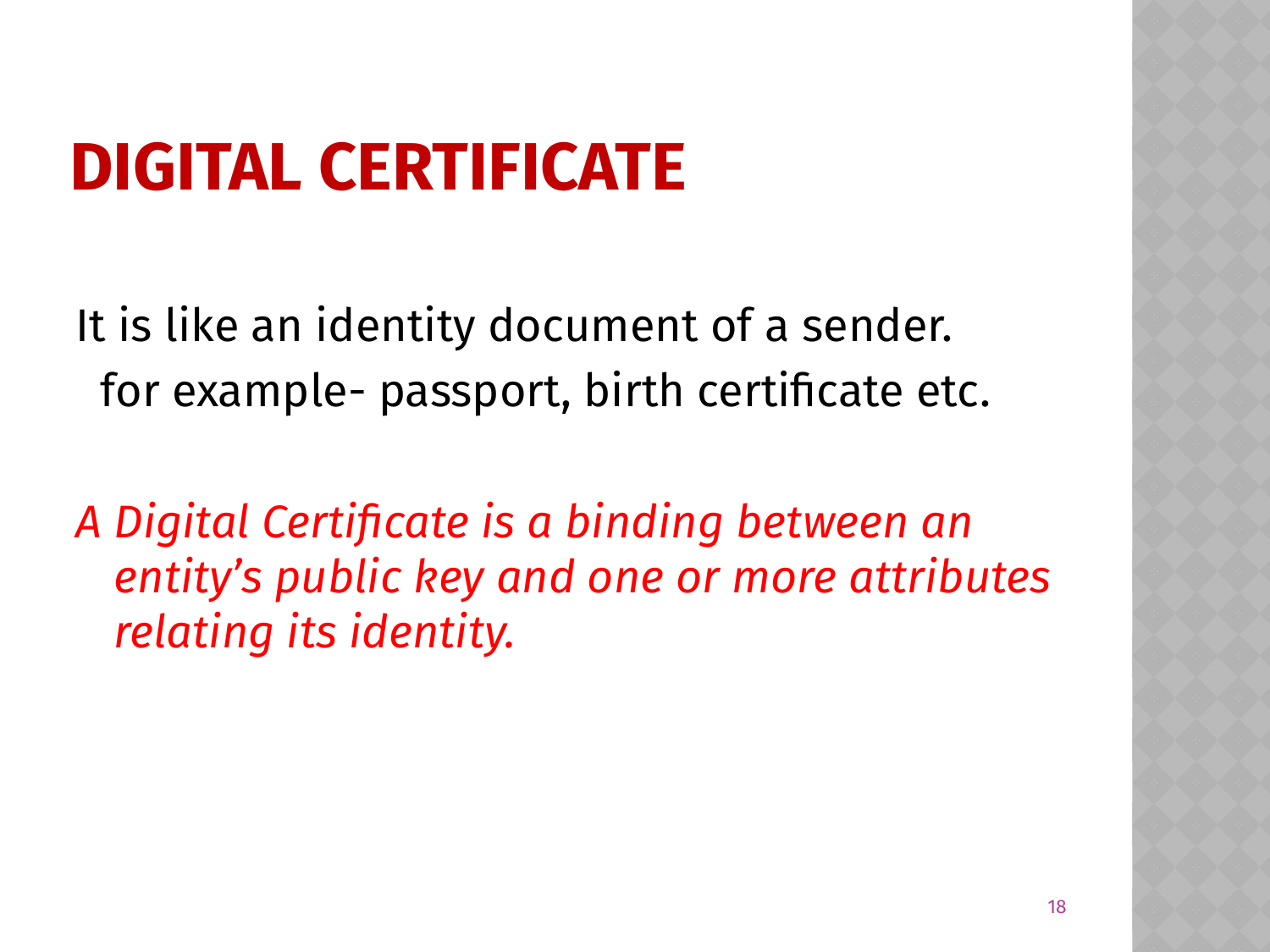

# DIGITAL CERTIFICATE

It is like an identity document of a sender.
  for example- passport, birth certificate etc.

A Digital Certificate is a binding between an entity’s public key and one or more attributes relating its identity.

18